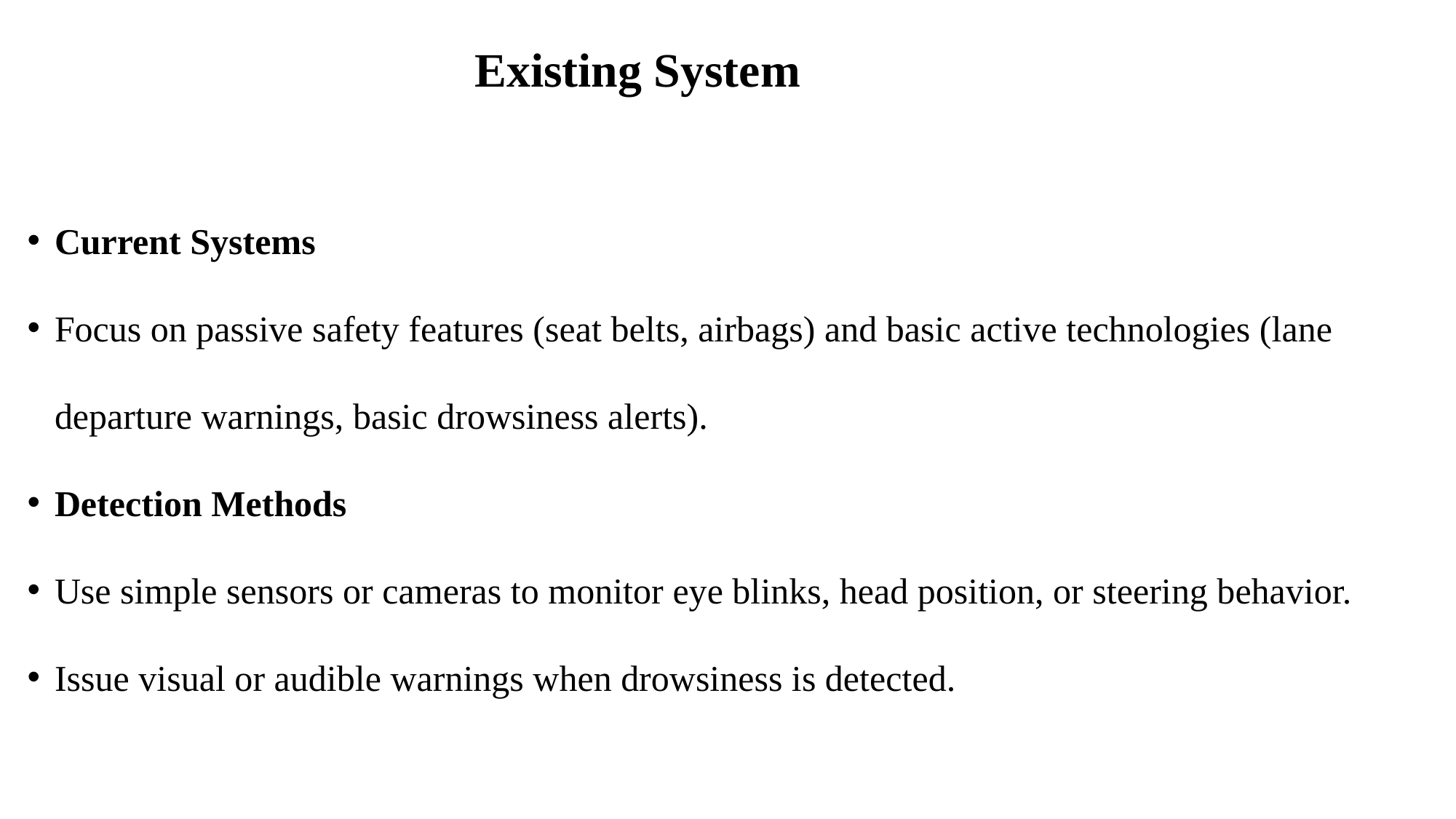

# Existing System
Current Systems
Focus on passive safety features (seat belts, airbags) and basic active technologies (lane departure warnings, basic drowsiness alerts).
Detection Methods
Use simple sensors or cameras to monitor eye blinks, head position, or steering behavior.
Issue visual or audible warnings when drowsiness is detected.